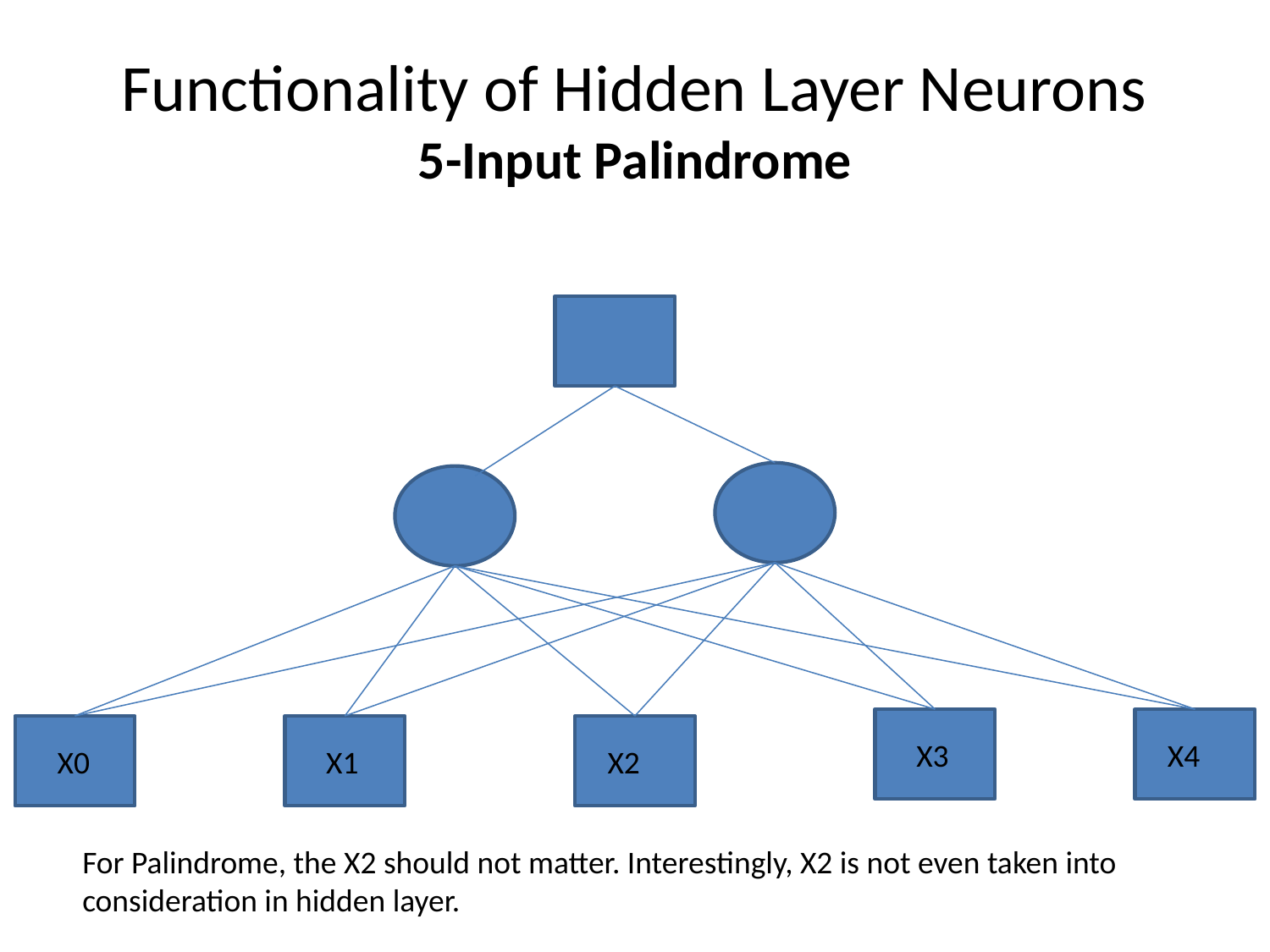

# Functionality of Hidden Layer Neurons 5-Input Palindrome

    X3
X4
X0
    X1
X2
For Palindrome, the X2 should not matter. Interestingly, X2 is not even taken into consideration in hidden layer.